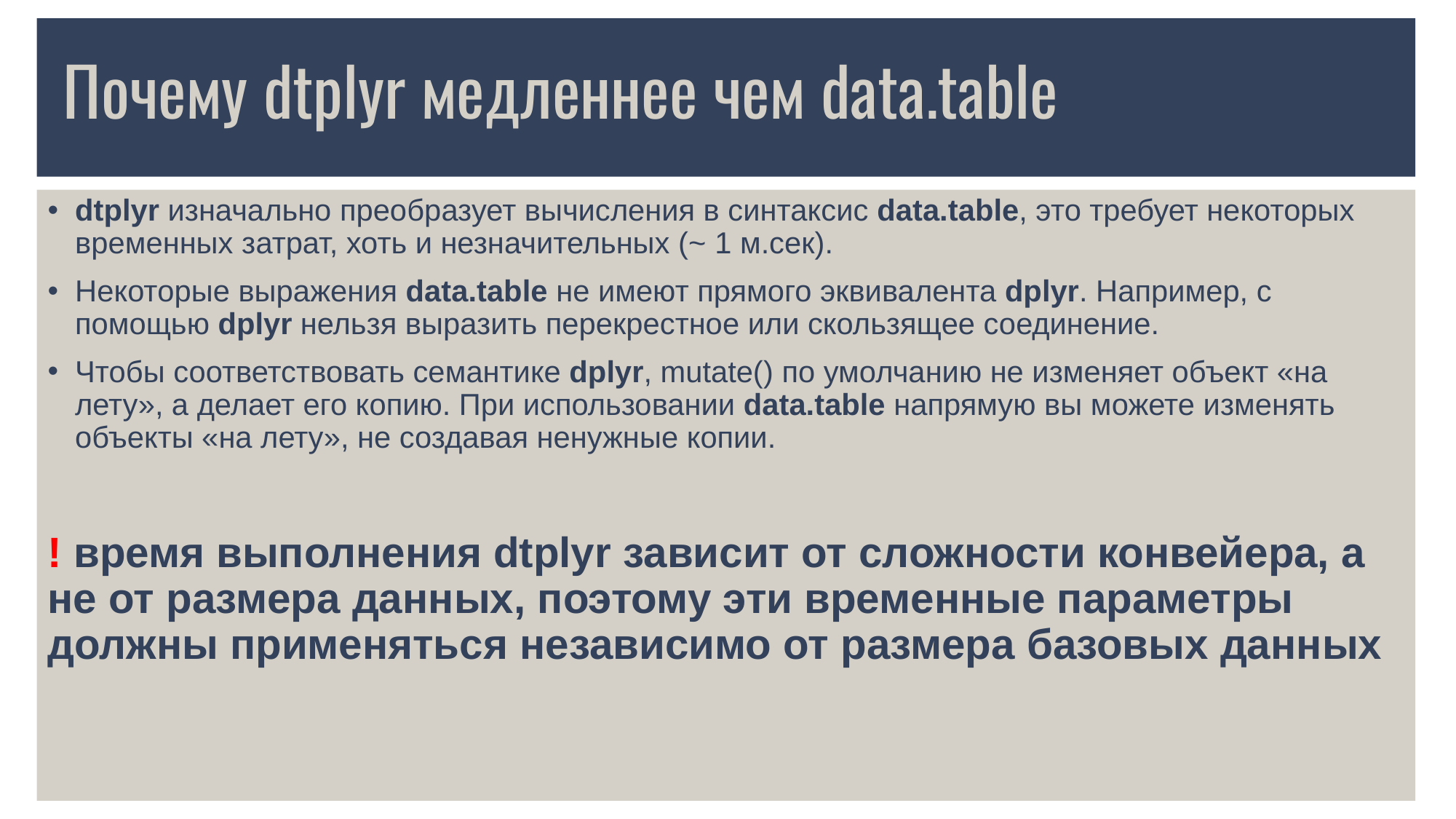

# Почему dtplyr медленнее чем data.table
dtplyr изначально преобразует вычисления в синтаксис data.table, это требует некоторых временных затрат, хоть и незначительных (~ 1 м.сек).
Некоторые выражения data.table не имеют прямого эквивалента dplyr. Например, с помощью dplyr нельзя выразить перекрестное или скользящее соединение.
Чтобы соответствовать семантике dplyr, mutate() по умолчанию не изменяет объект «на лету», а делает его копию. При использовании data.table напрямую вы можете изменять объекты «на лету», не создавая ненужные копии.

! время выполнения dtplyr зависит от сложности конвейера, а не от размера данных, поэтому эти временные параметры должны применяться независимо от размера базовых данных